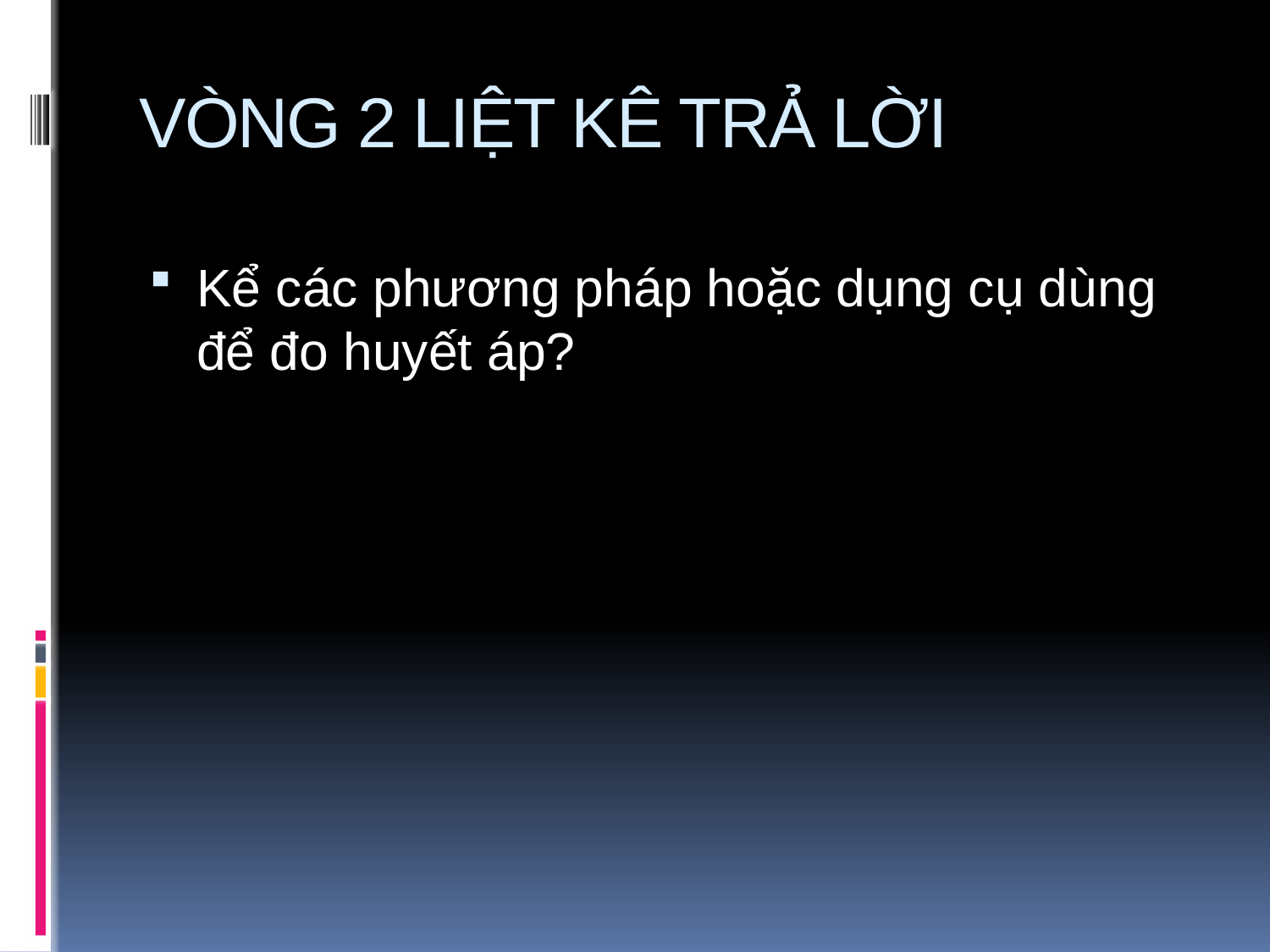

# VÒNG 2 LIỆT KÊ TRẢ LỜI
Kể các phương pháp hoặc dụng cụ dùng để đo huyết áp?